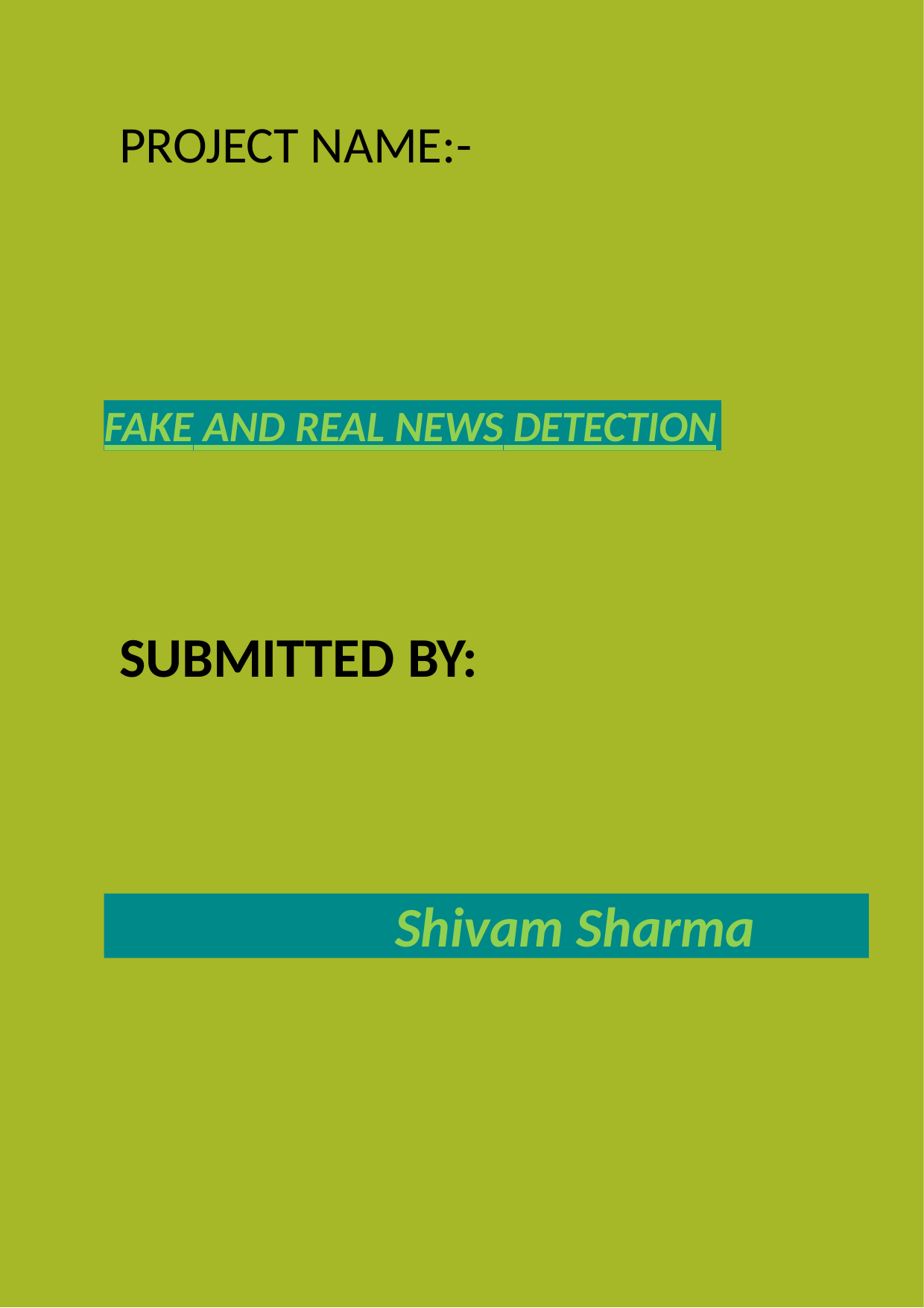

# PROJECT NAME:-
FAKE AND REAL NEWS DETECTION
SUBMITTED BY:
Shivam Sharma